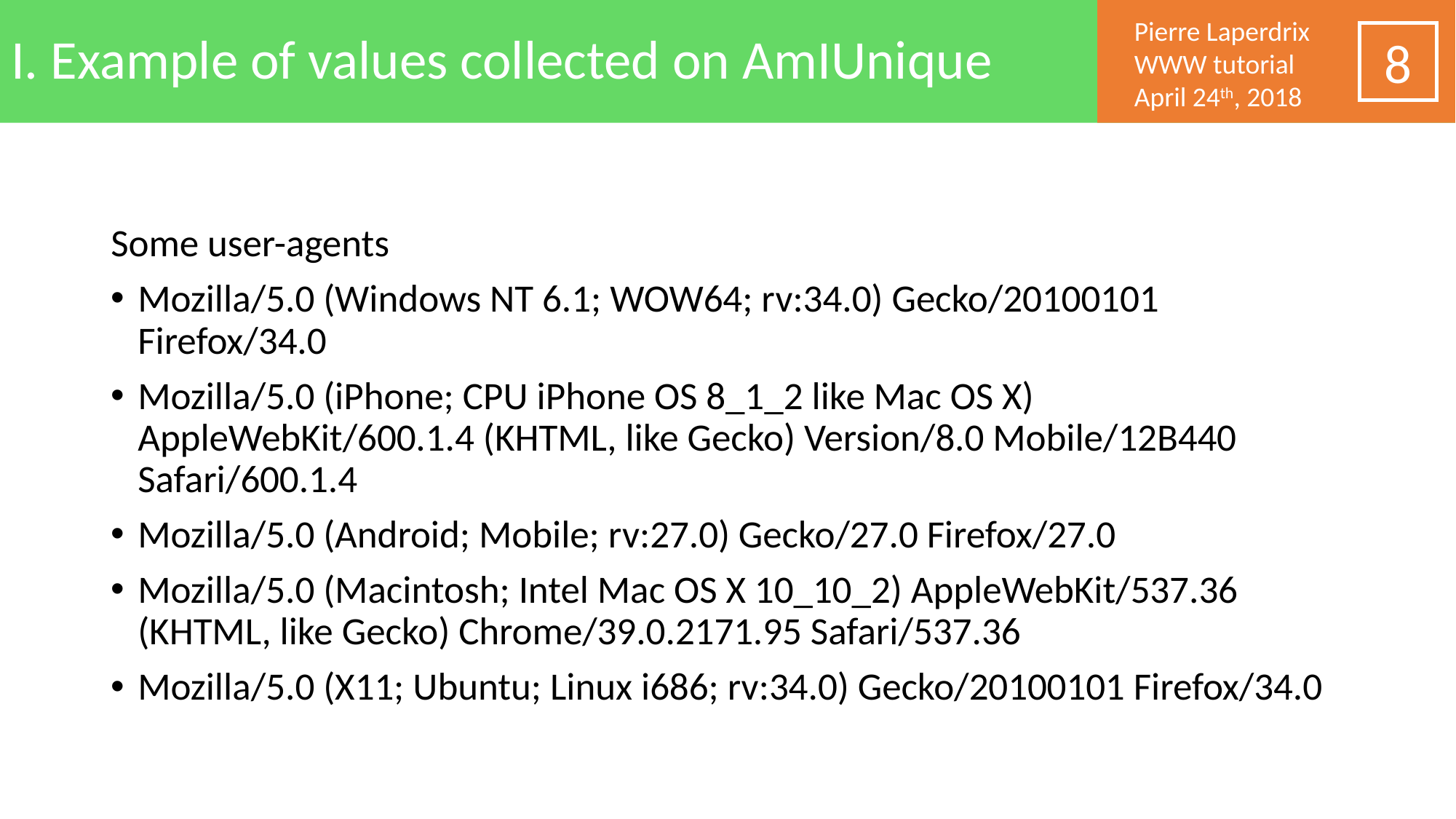

# I. Example of values collected on AmIUnique
8
Some user-agents
Mozilla/5.0 (Windows NT 6.1; WOW64; rv:34.0) Gecko/20100101 Firefox/34.0
Mozilla/5.0 (iPhone; CPU iPhone OS 8_1_2 like Mac OS X) AppleWebKit/600.1.4 (KHTML, like Gecko) Version/8.0 Mobile/12B440 Safari/600.1.4
Mozilla/5.0 (Android; Mobile; rv:27.0) Gecko/27.0 Firefox/27.0
Mozilla/5.0 (Macintosh; Intel Mac OS X 10_10_2) AppleWebKit/537.36 (KHTML, like Gecko) Chrome/39.0.2171.95 Safari/537.36
Mozilla/5.0 (X11; Ubuntu; Linux i686; rv:34.0) Gecko/20100101 Firefox/34.0